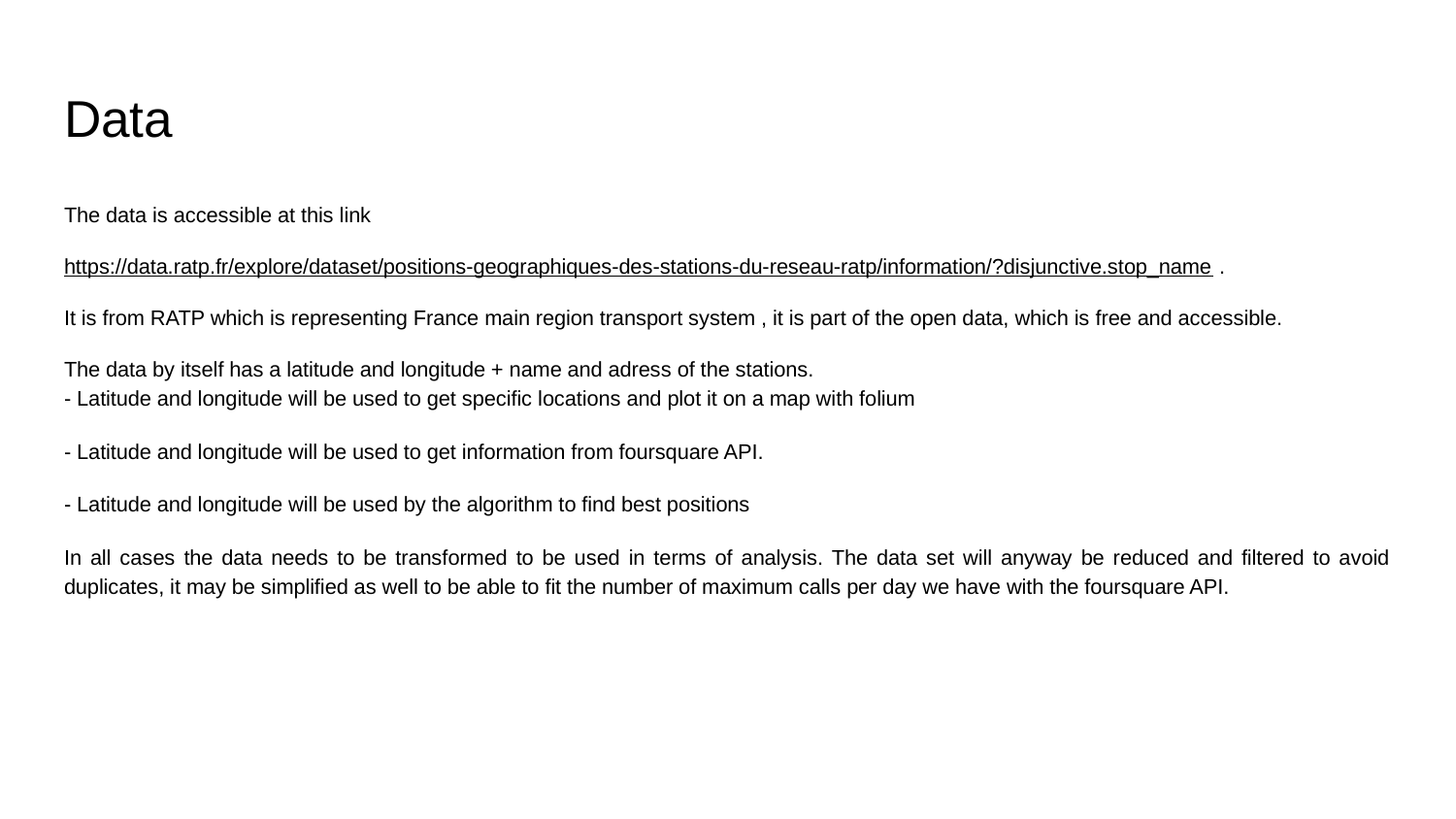

# Data
The data is accessible at this link
https://data.ratp.fr/explore/dataset/positions-geographiques-des-stations-du-reseau-ratp/information/?disjunctive.stop_name .
It is from RATP which is representing France main region transport system , it is part of the open data, which is free and accessible.
The data by itself has a latitude and longitude + name and adress of the stations.
- Latitude and longitude will be used to get specific locations and plot it on a map with folium
- Latitude and longitude will be used to get information from foursquare API.
- Latitude and longitude will be used by the algorithm to find best positions
In all cases the data needs to be transformed to be used in terms of analysis. The data set will anyway be reduced and filtered to avoid duplicates, it may be simplified as well to be able to fit the number of maximum calls per day we have with the foursquare API.